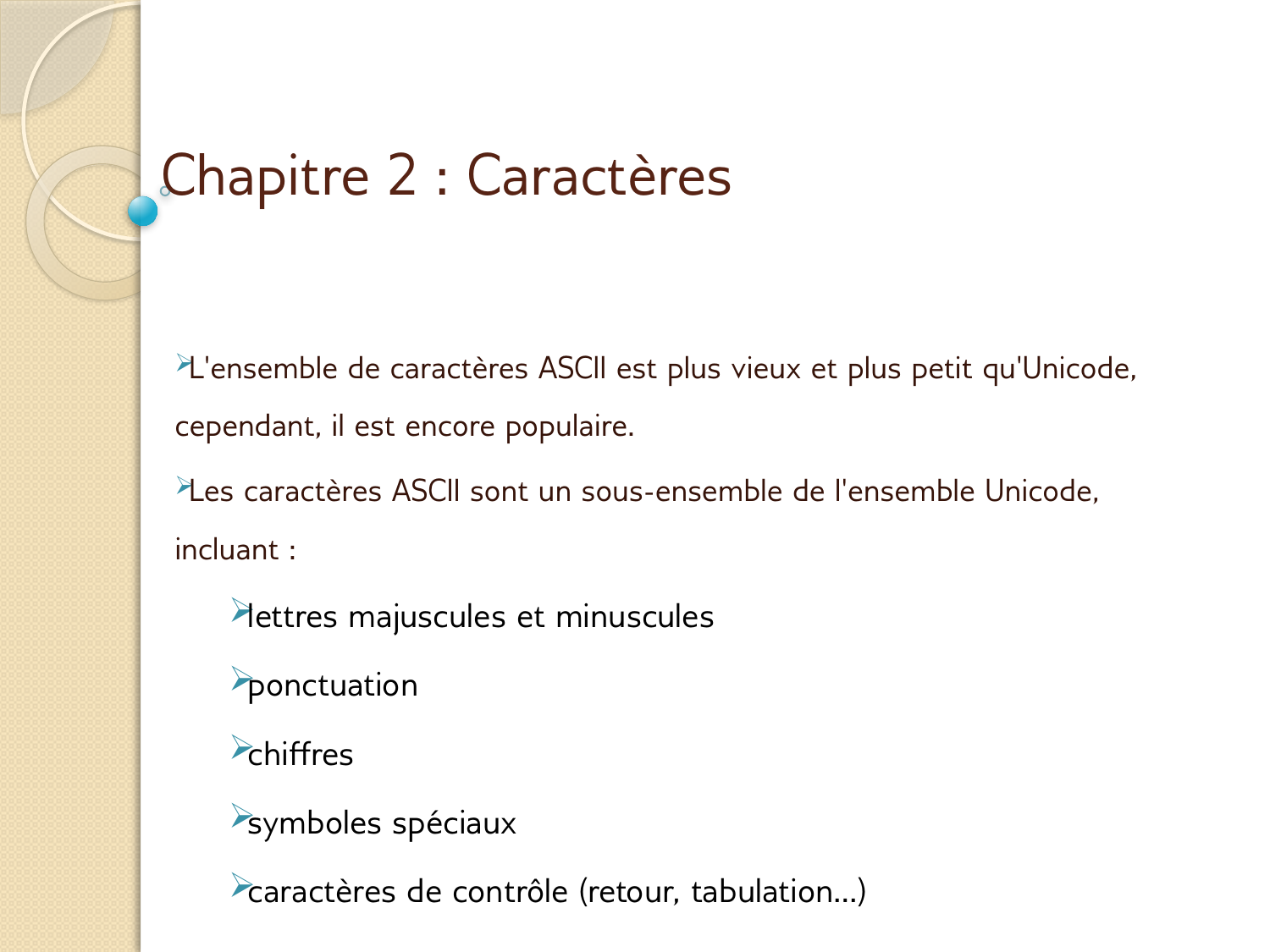

# Chapitre 2 : Caractères
L'ensemble de caractères ASCII est plus vieux et plus petit qu'Unicode, cependant, il est encore populaire.
Les caractères ASCII sont un sous-ensemble de l'ensemble Unicode, incluant :
lettres majuscules et minuscules
ponctuation
chiffres
symboles spéciaux
caractères de contrôle (retour, tabulation…)